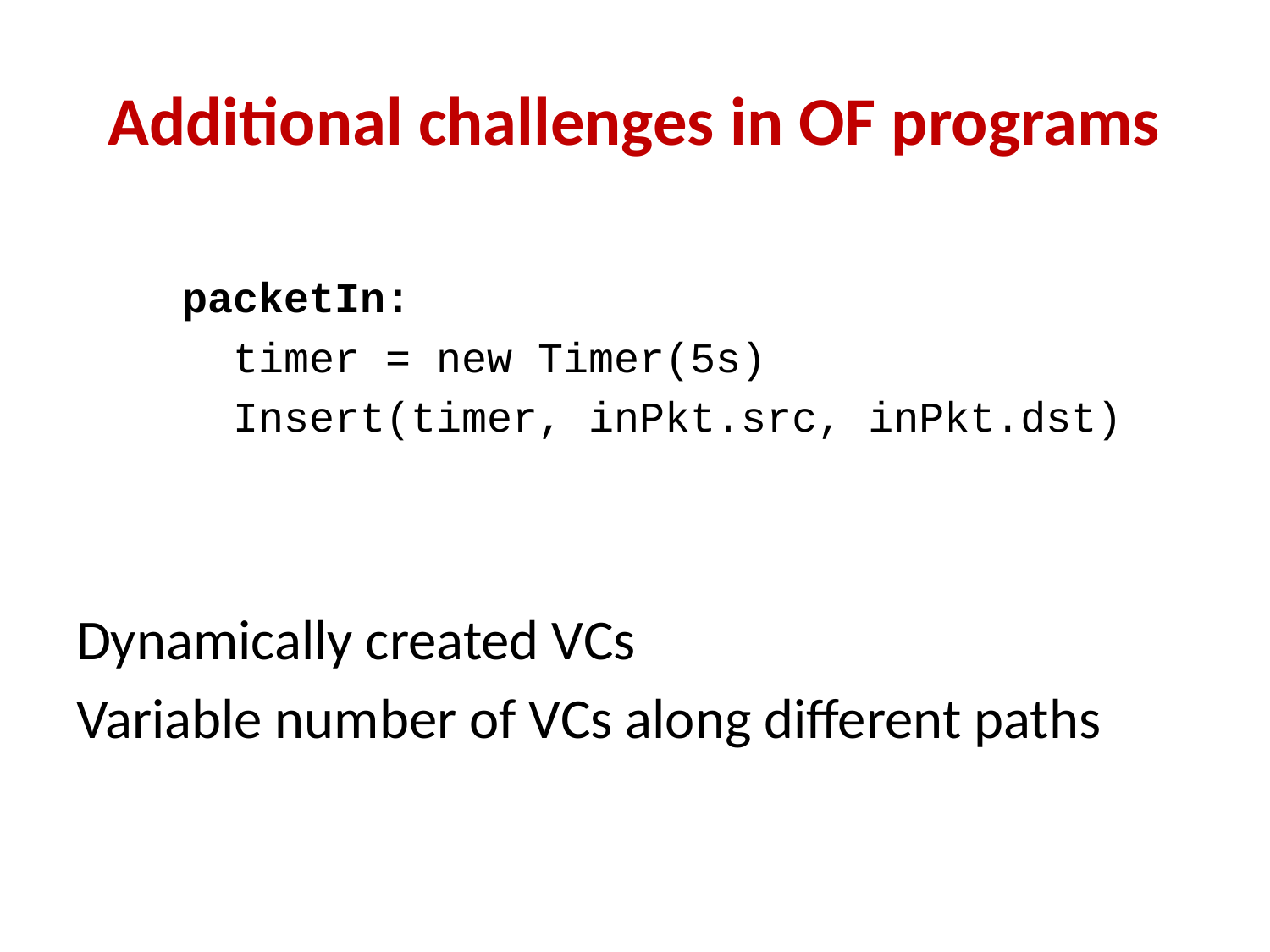

# Additional challenges in OF programs
packetIn:
  timer = new Timer(5s)
  Insert(timer, inPkt.src, inPkt.dst)
Dynamically created VCs
Variable number of VCs along different paths